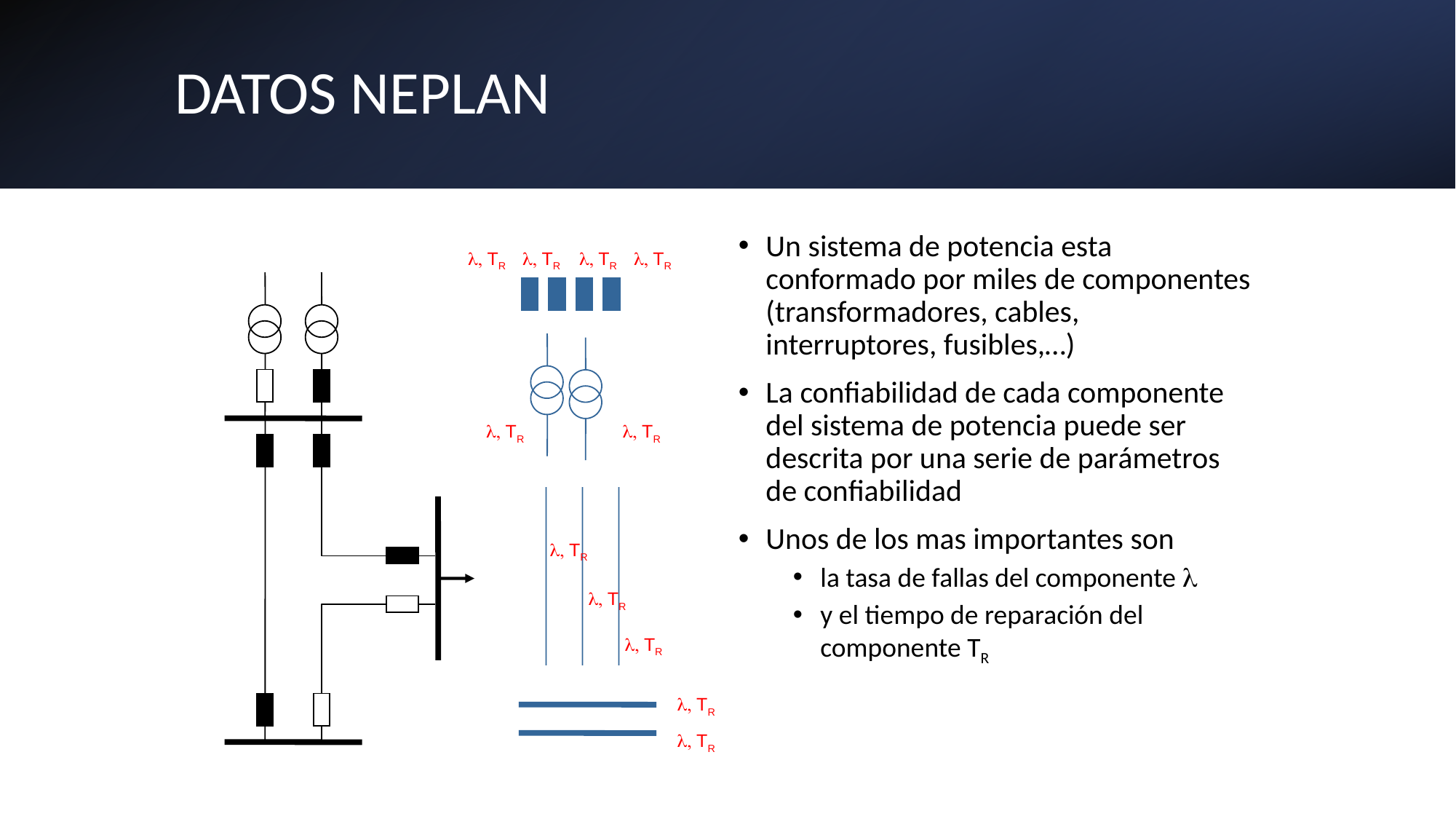

# DATOS NEPLAN

Un sistema de potencia esta conformado por miles de componentes (transformadores, cables, interruptores, fusibles,…)
La confiabilidad de cada componente del sistema de potencia puede ser descrita por una serie de parámetros de confiabilidad
Unos de los mas importantes son
la tasa de fallas del componente λ
y el tiempo de reparación del componente TR
λ, TR
λ, TR
λ, TR
λ, TR
λ, TR
λ, TR
λ, TR
λ, TR
λ, TR
λ, TR
λ, TR